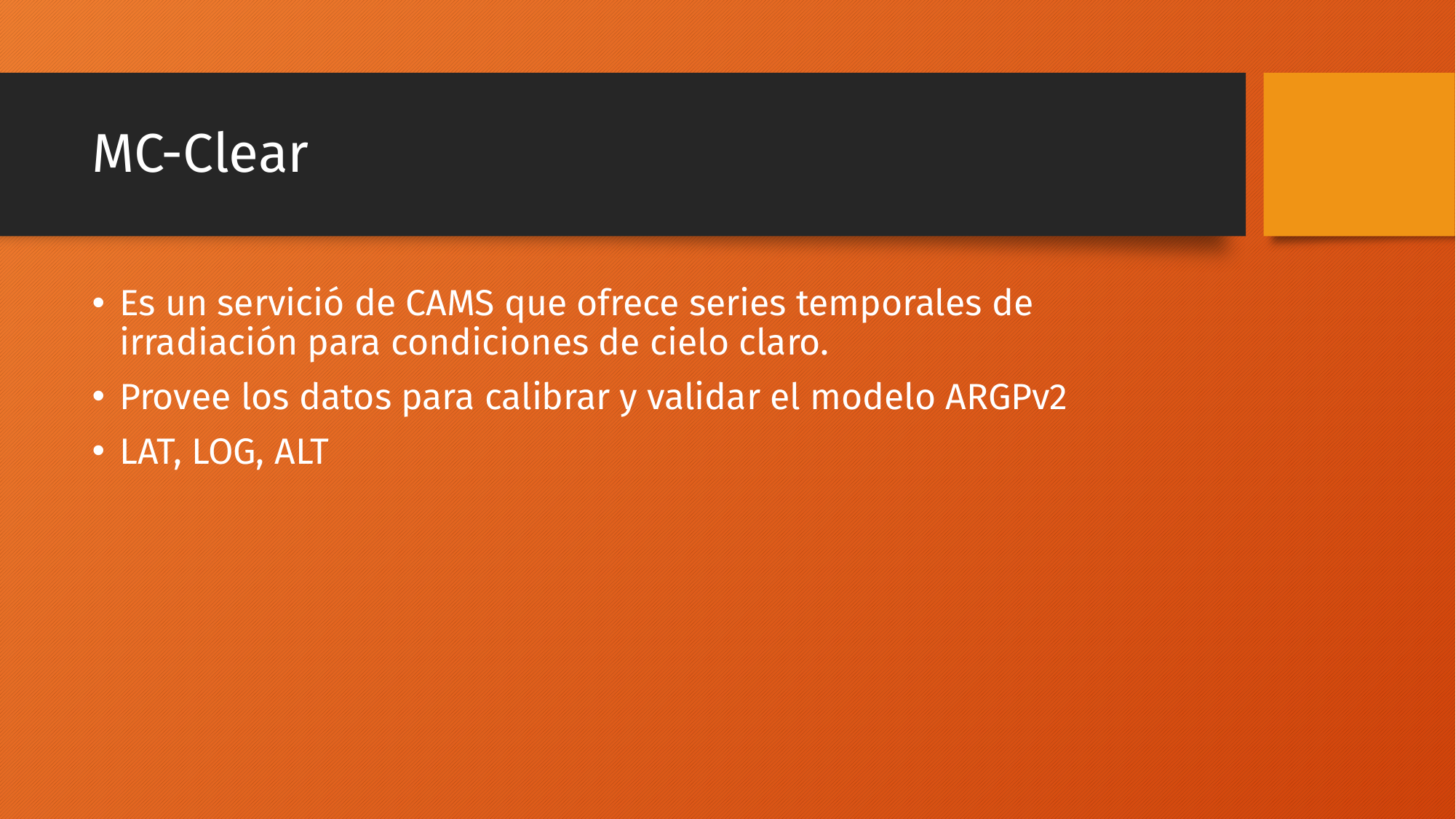

# MC-Clear
Es un servició de CAMS que ofrece series temporales de irradiación para condiciones de cielo claro.
Provee los datos para calibrar y validar el modelo ARGPv2
LAT, LOG, ALT